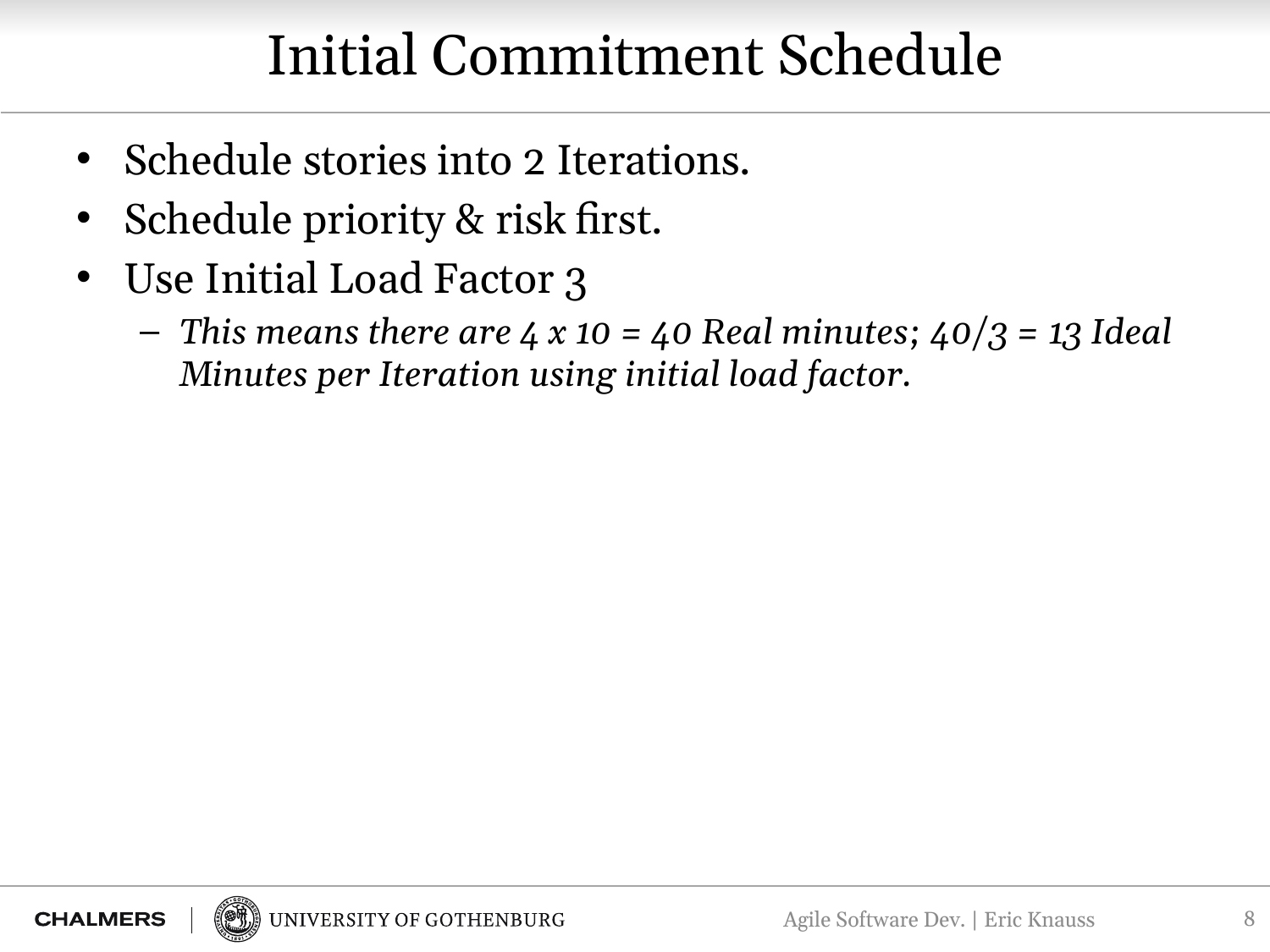

# Initial Commitment Schedule
Schedule stories into 2 Iterations.
Schedule priority & risk first.
Use Initial Load Factor 3
This means there are 4 x 10 = 40 Real minutes; 40/3 = 13 Ideal Minutes per Iteration using initial load factor.
8
Agile Software Dev. | Eric Knauss